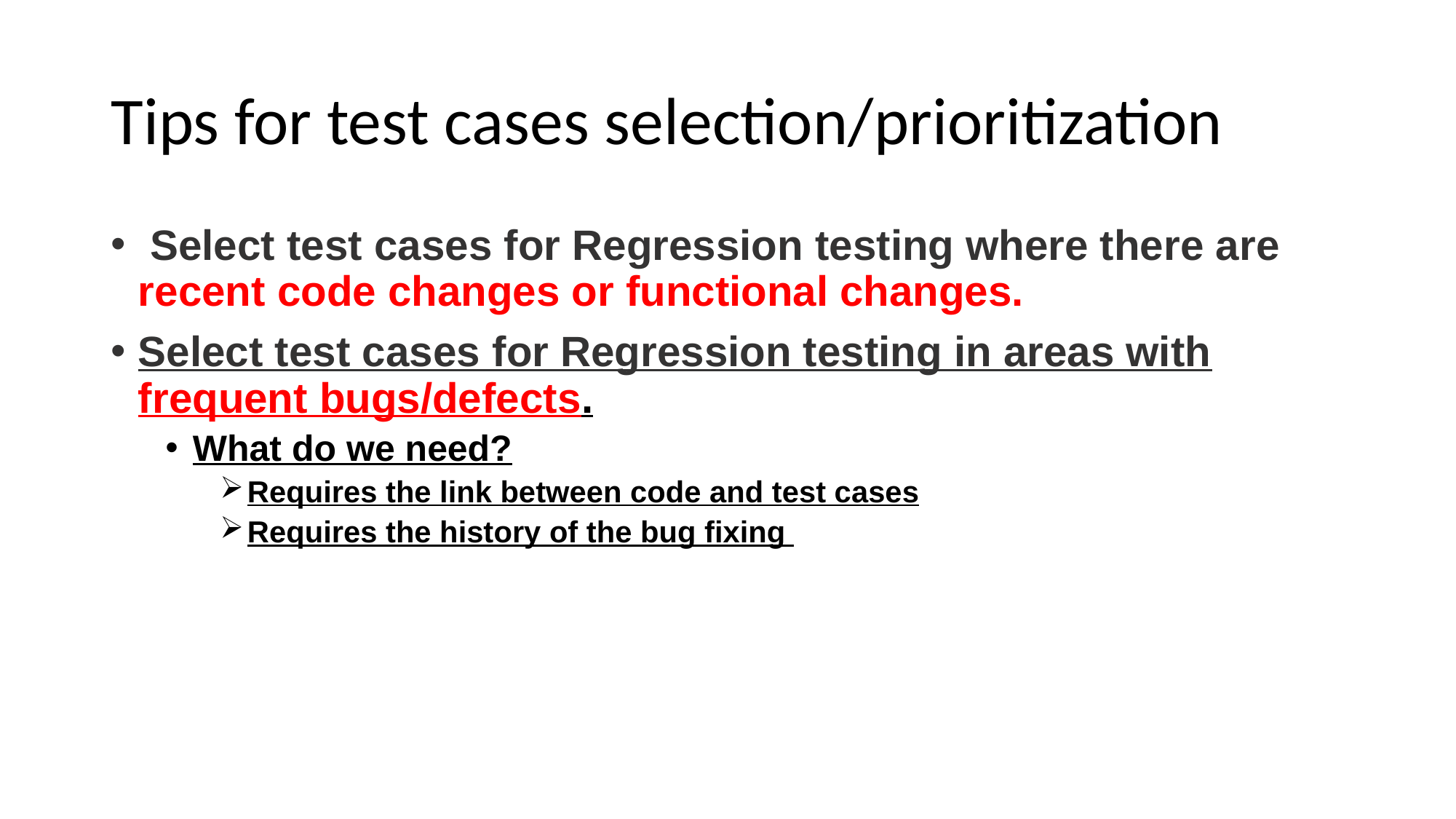

# Tips for test cases selection/prioritization
 Select test cases for Regression testing where there are recent code changes or functional changes.
Select test cases for Regression testing in areas with frequent bugs/defects.
What do we need?
Requires the link between code and test cases
Requires the history of the bug fixing